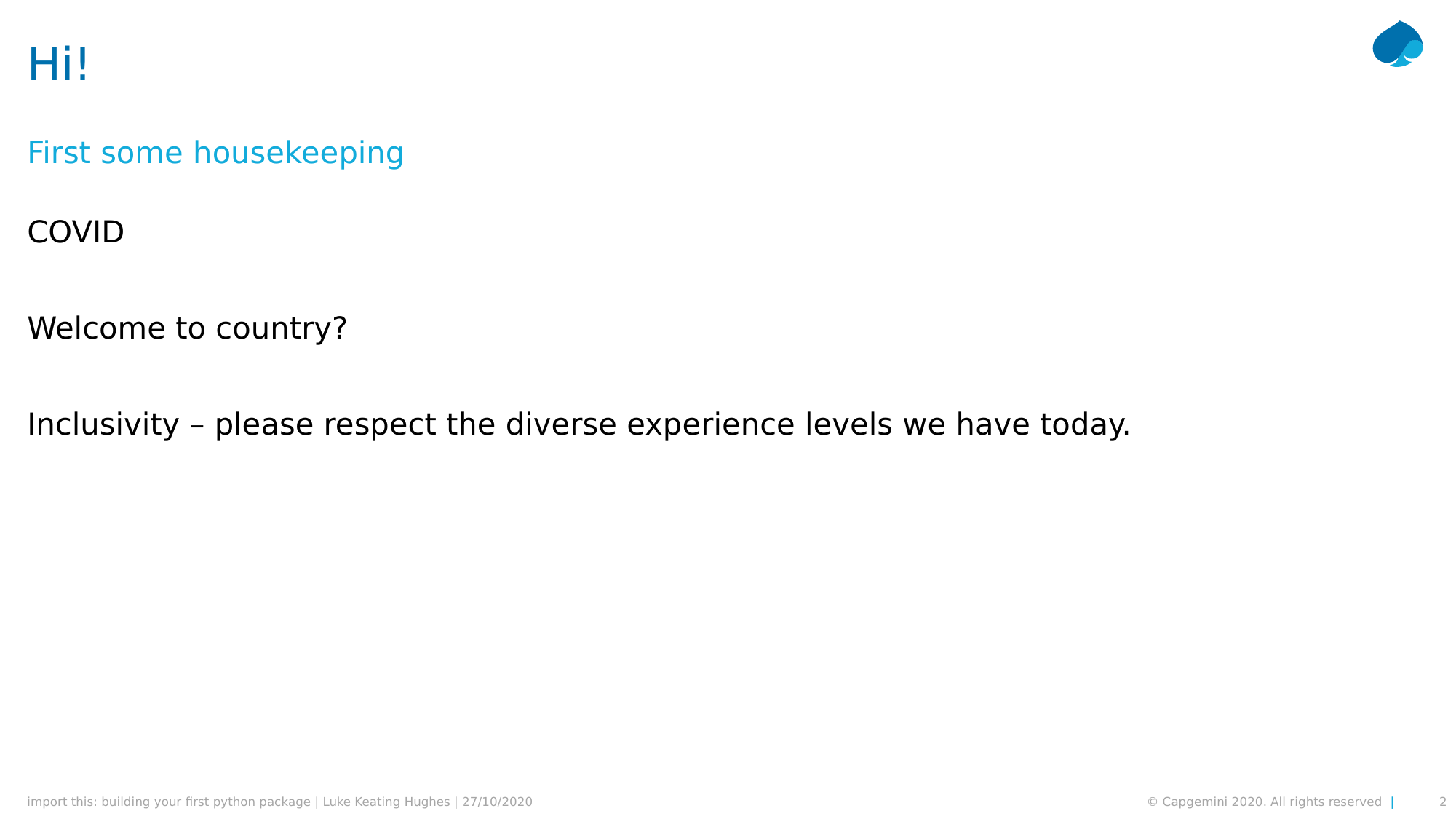

# Hi!
First some housekeeping
COVID

Welcome to country?

Inclusivity – please respect the diverse experience levels we have today.